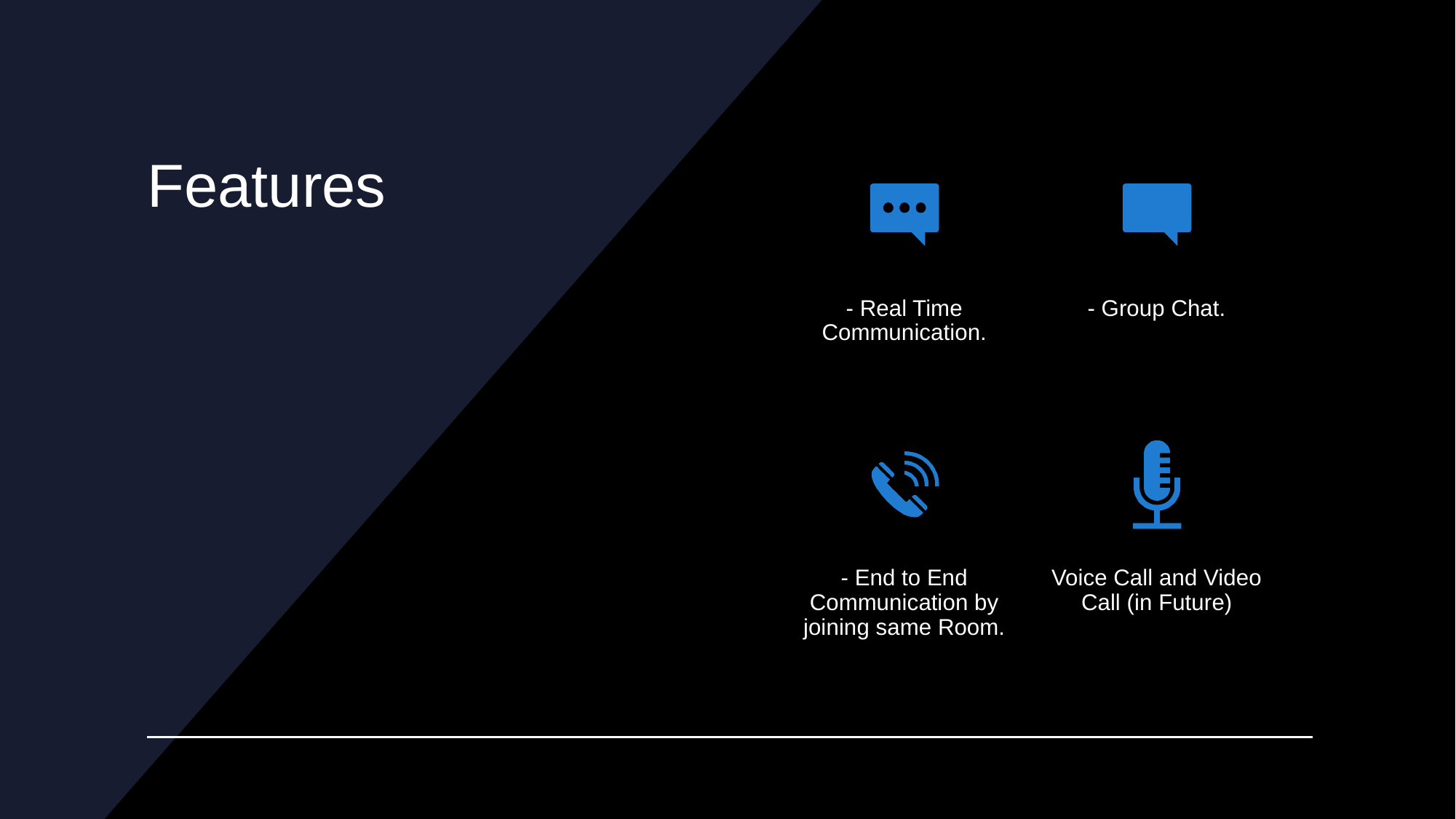

- Real Time Communication.
- Group Chat.
- End to End Communication by joining same Room.
Voice Call and Video Call (in Future)
# Features